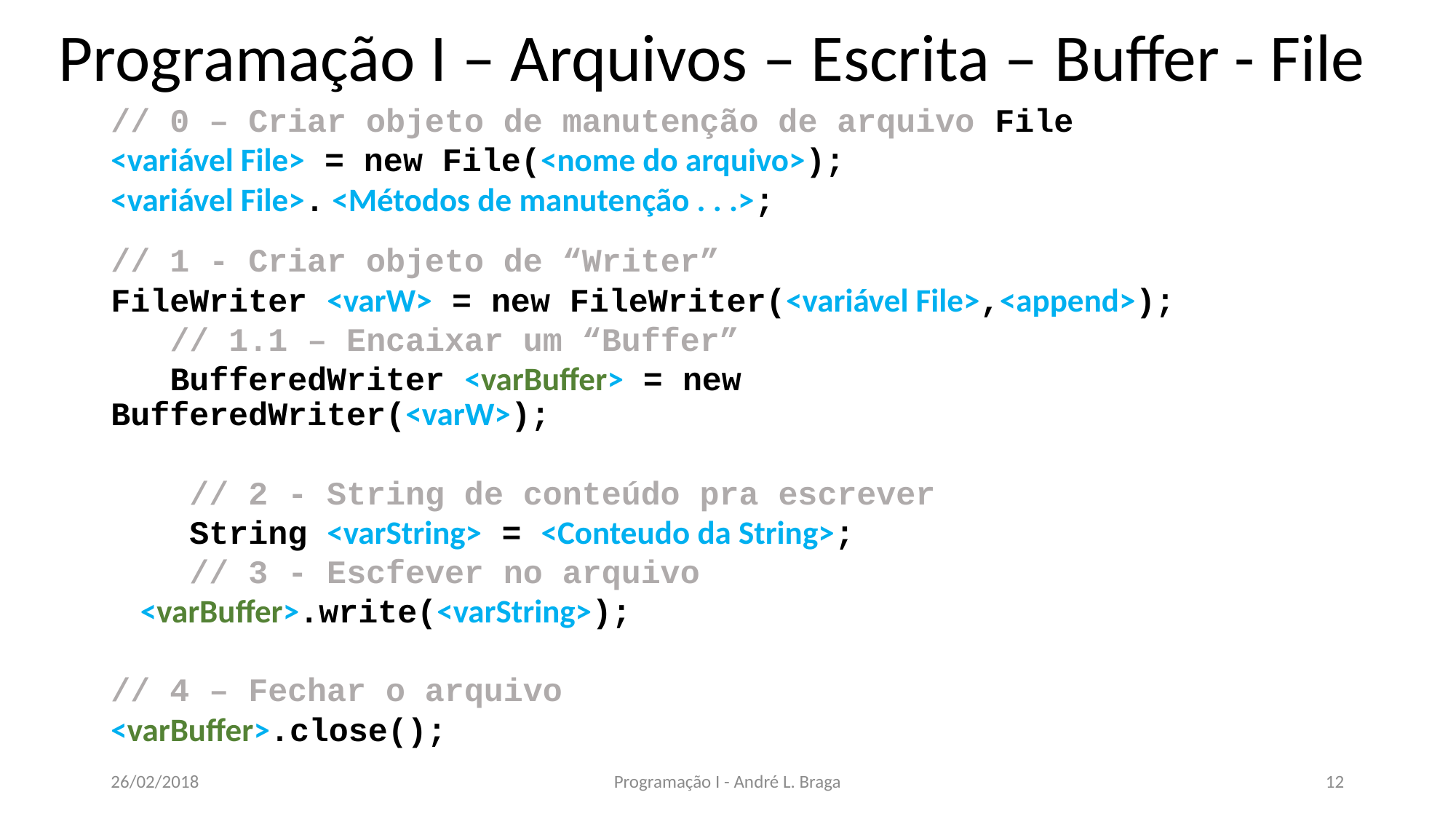

# Programação I – Arquivos – Escrita – Buffer - File
// 0 – Criar objeto de manutenção de arquivo File
<variável File> = new File(<nome do arquivo>);
<variável File>. <Métodos de manutenção . . .>;

// 1 - Criar objeto de “Writer”
FileWriter <varW> = new FileWriter(<variável File>,<append>);
   // 1.1 – Encaixar um “Buffer”
   BufferedWriter <varBuffer> = new BufferedWriter(<varW>);

    // 2 - String de conteúdo pra escrever
    String <varString> = <Conteudo da String>;
    // 3 - Escfever no arquivo
	<varBuffer>.write(<varString>);

// 4 – Fechar o arquivo
<varBuffer>.close();

26/02/2018
Programação I - André L. Braga
12